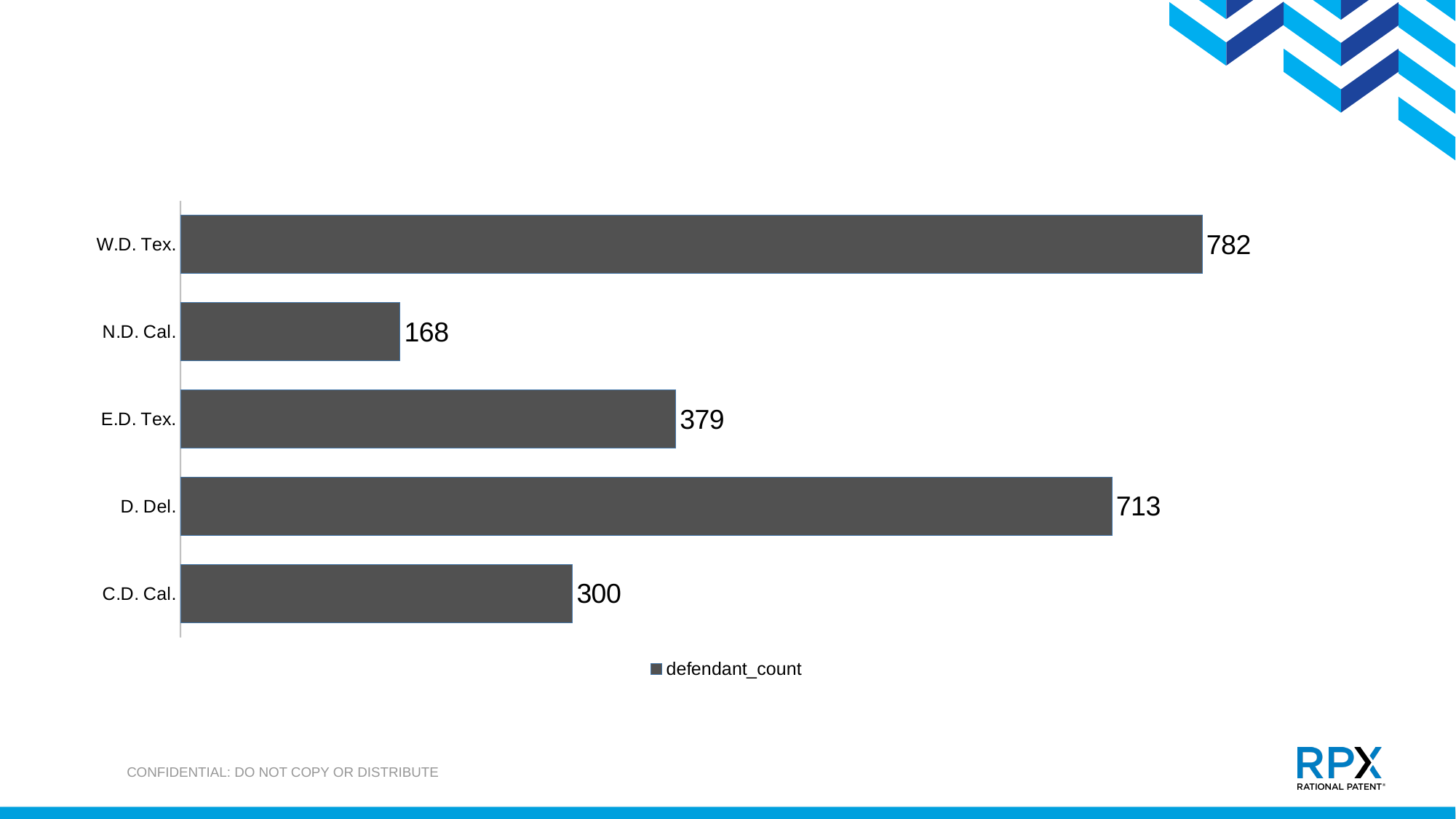

### Chart

| Category | defendant_count |
|---|---|
| C.D. Cal. | 300.0 |
| D. Del. | 713.0 |
| E.D. Tex. | 379.0 |
| N.D. Cal. | 168.0 |
| W.D. Tex. | 782.0 |